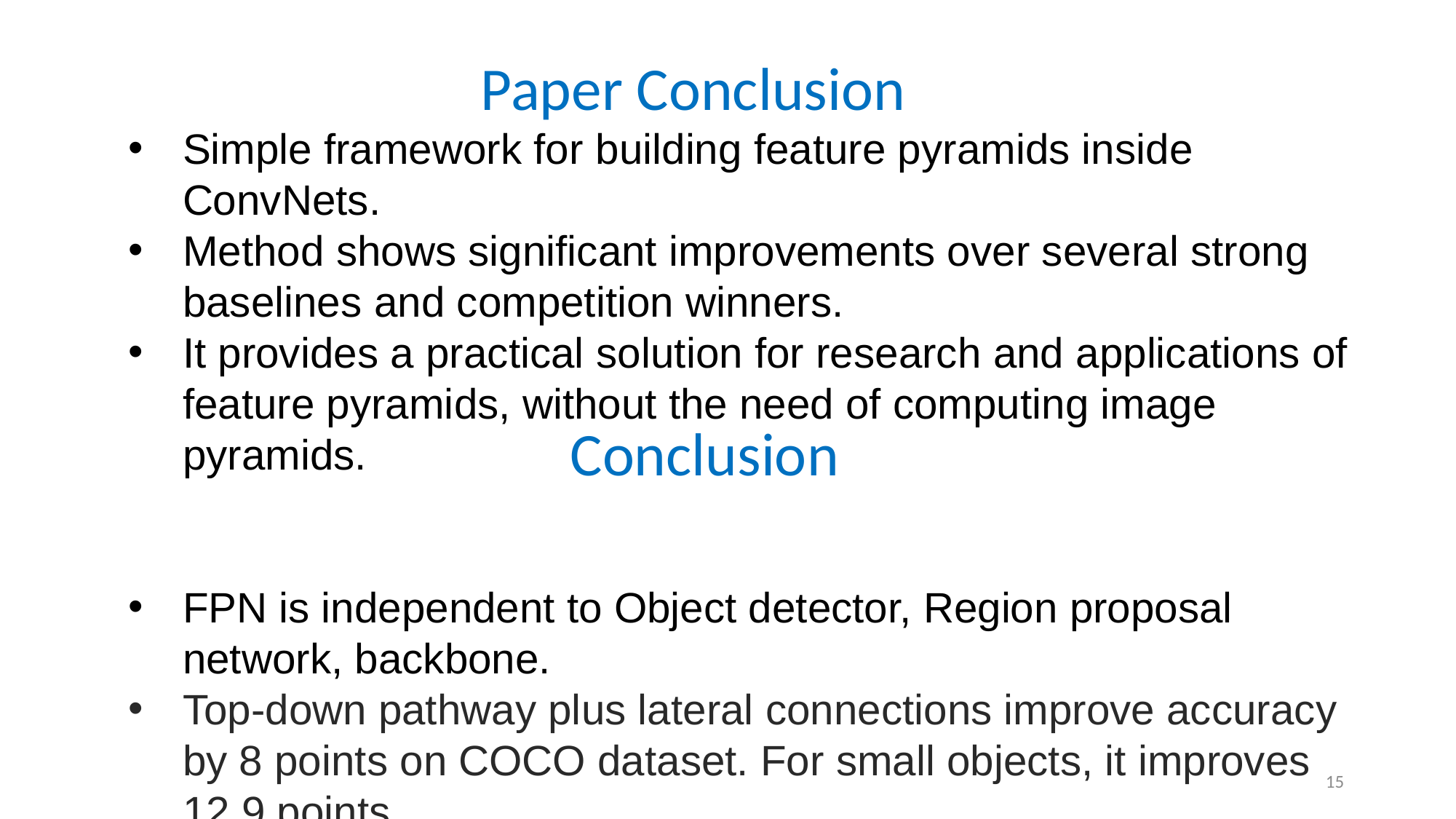

Paper Conclusion

Simple framework for building feature pyramids inside ConvNets.
Method shows significant improvements over several strong baselines and competition winners.
It provides a practical solution for research and applications of feature pyramids, without the need of computing image pyramids.

FPN is independent to Object detector, Region proposal network, backbone.
Top-down pathway plus lateral connections improve accuracy by 8 points on COCO dataset. For small objects, it improves 12.9 points.
Adding more anchors on a single high-resolution feature map layer is not sufficient to improve accuracy.

Conclusion
15